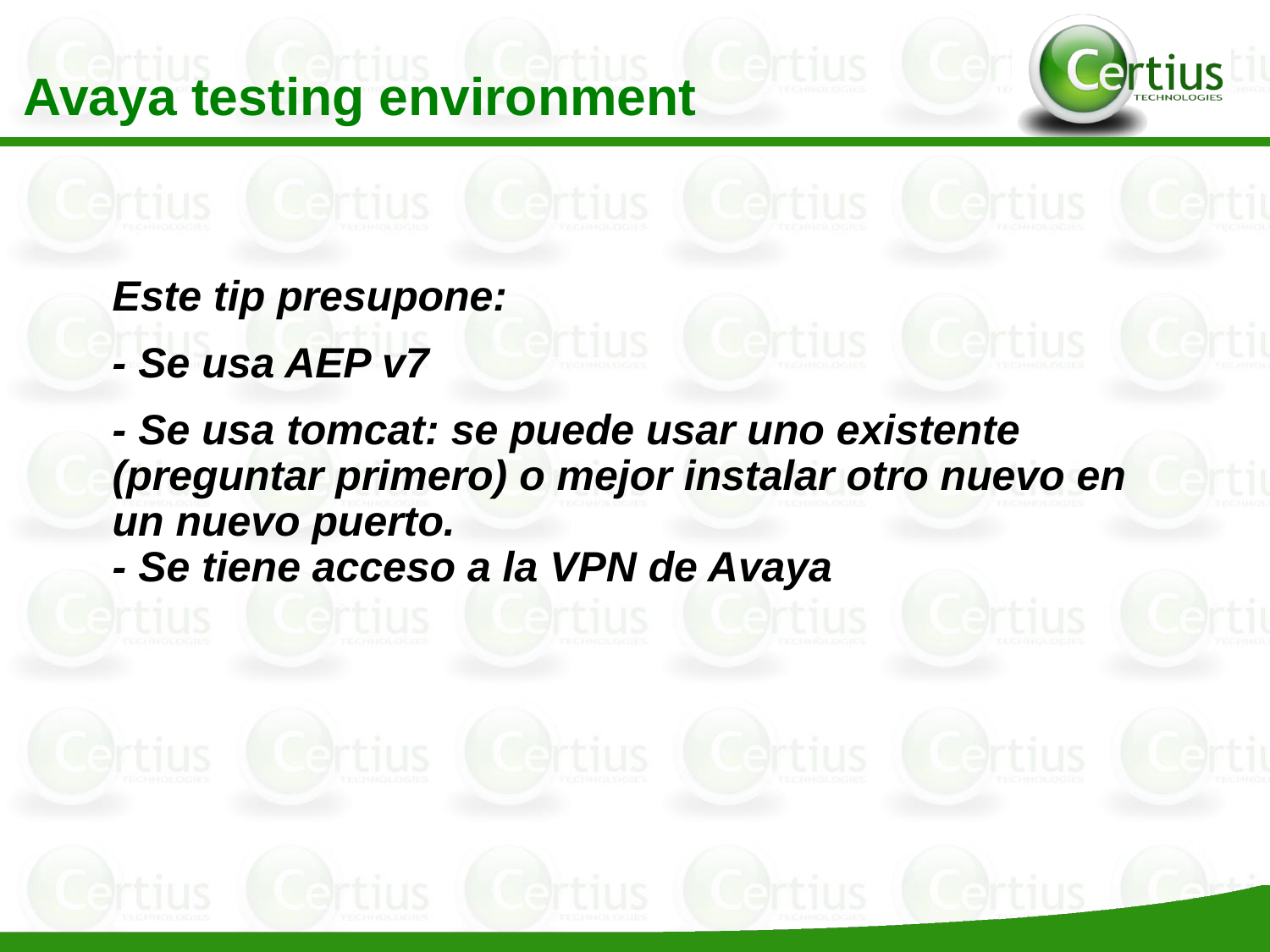

Avaya testing environment
Este tip presupone:
- Se usa AEP v7
- Se usa tomcat: se puede usar uno existente (preguntar primero) o mejor instalar otro nuevo en un nuevo puerto.
- Se tiene acceso a la VPN de Avaya